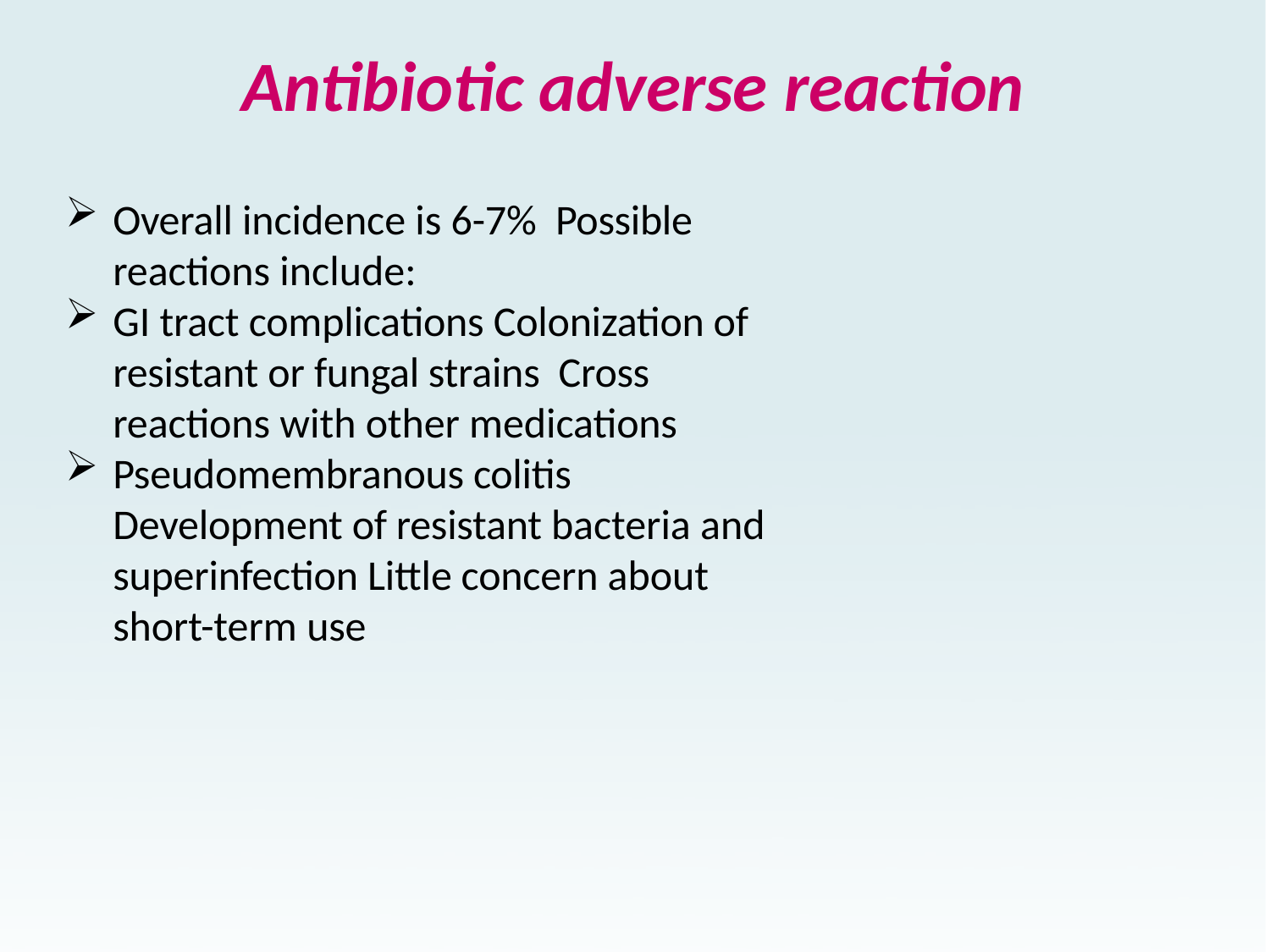

# Antibiotic adverse reaction
Overall incidence is 6-7%  Possible reactions include:
GI tract complications Colonization of resistant or fungal strains  Cross reactions with other medications
Pseudomembranous colitis Development of resistant bacteria and superinfection Little concern about short-term use